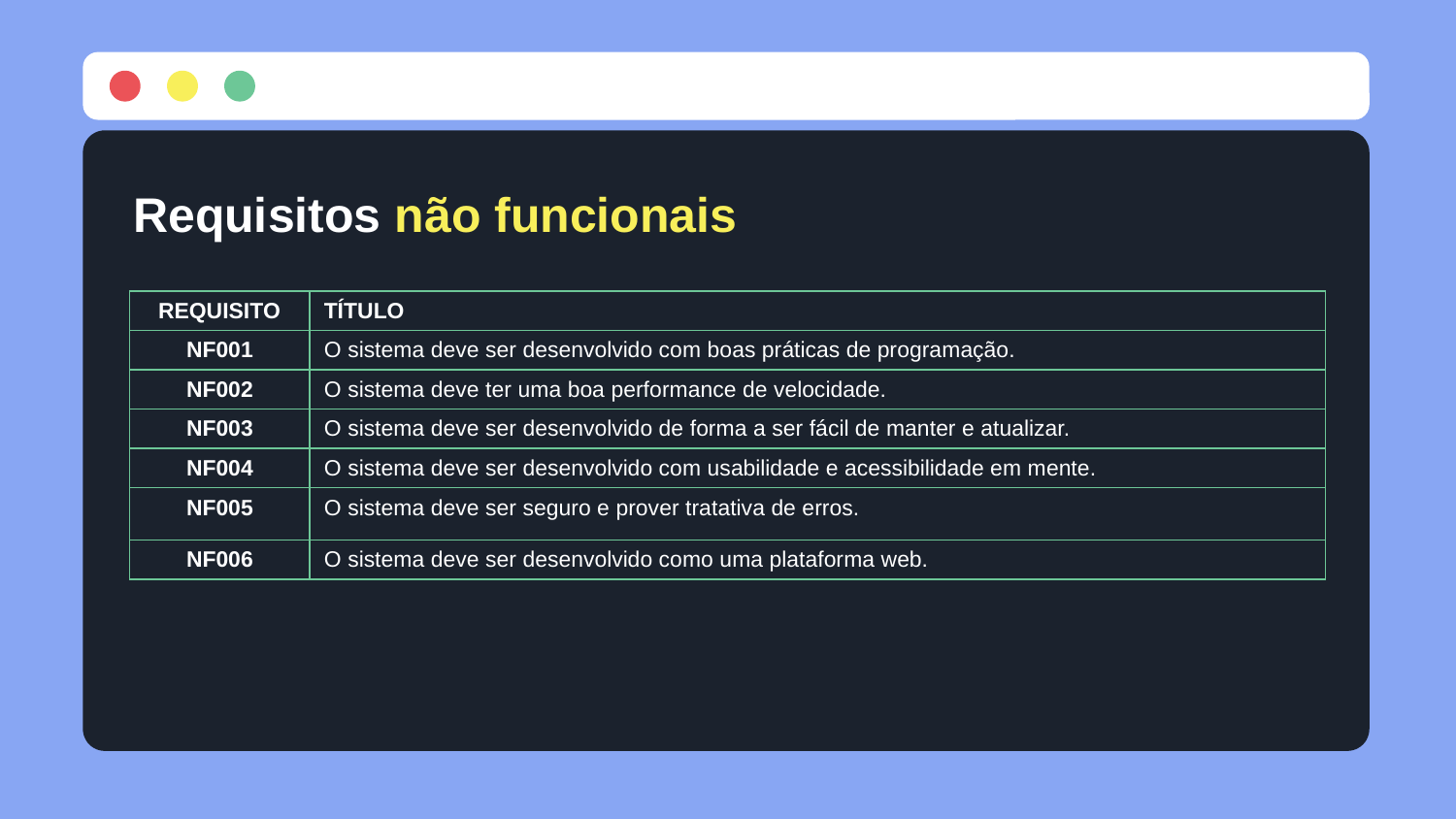

# Requisitos não funcionais
| REQUISITO | TÍTULO |
| --- | --- |
| NF001 | O sistema deve ser desenvolvido com boas práticas de programação. |
| NF002 | O sistema deve ter uma boa performance de velocidade. |
| NF003 | O sistema deve ser desenvolvido de forma a ser fácil de manter e atualizar. |
| NF004 | O sistema deve ser desenvolvido com usabilidade e acessibilidade em mente. |
| NF005 | O sistema deve ser seguro e prover tratativa de erros. |
| NF006 | O sistema deve ser desenvolvido como uma plataforma web. |